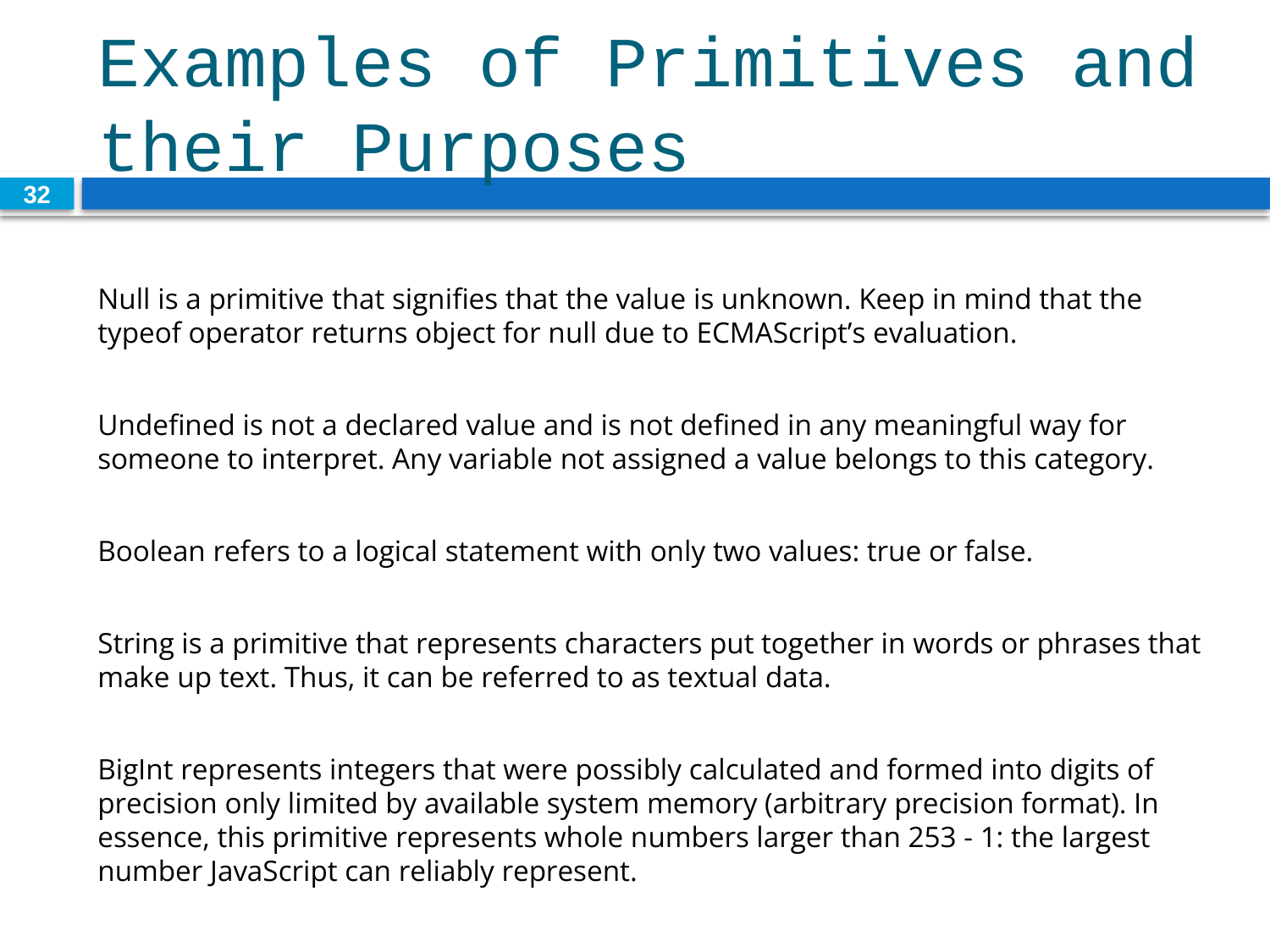

# Examples of Primitives and their Purposes
32
Null is a primitive that signifies that the value is unknown. Keep in mind that the typeof operator returns object for null due to ECMAScript’s evaluation.

Undefined is not a declared value and is not defined in any meaningful way for someone to interpret. Any variable not assigned a value belongs to this category.

Boolean refers to a logical statement with only two values: true or false.

String is a primitive that represents characters put together in words or phrases that make up text. Thus, it can be referred to as textual data.

BigInt represents integers that were possibly calculated and formed into digits of precision only limited by available system memory (arbitrary precision format). In essence, this primitive represents whole numbers larger than 253 - 1: the largest number JavaScript can reliably represent.